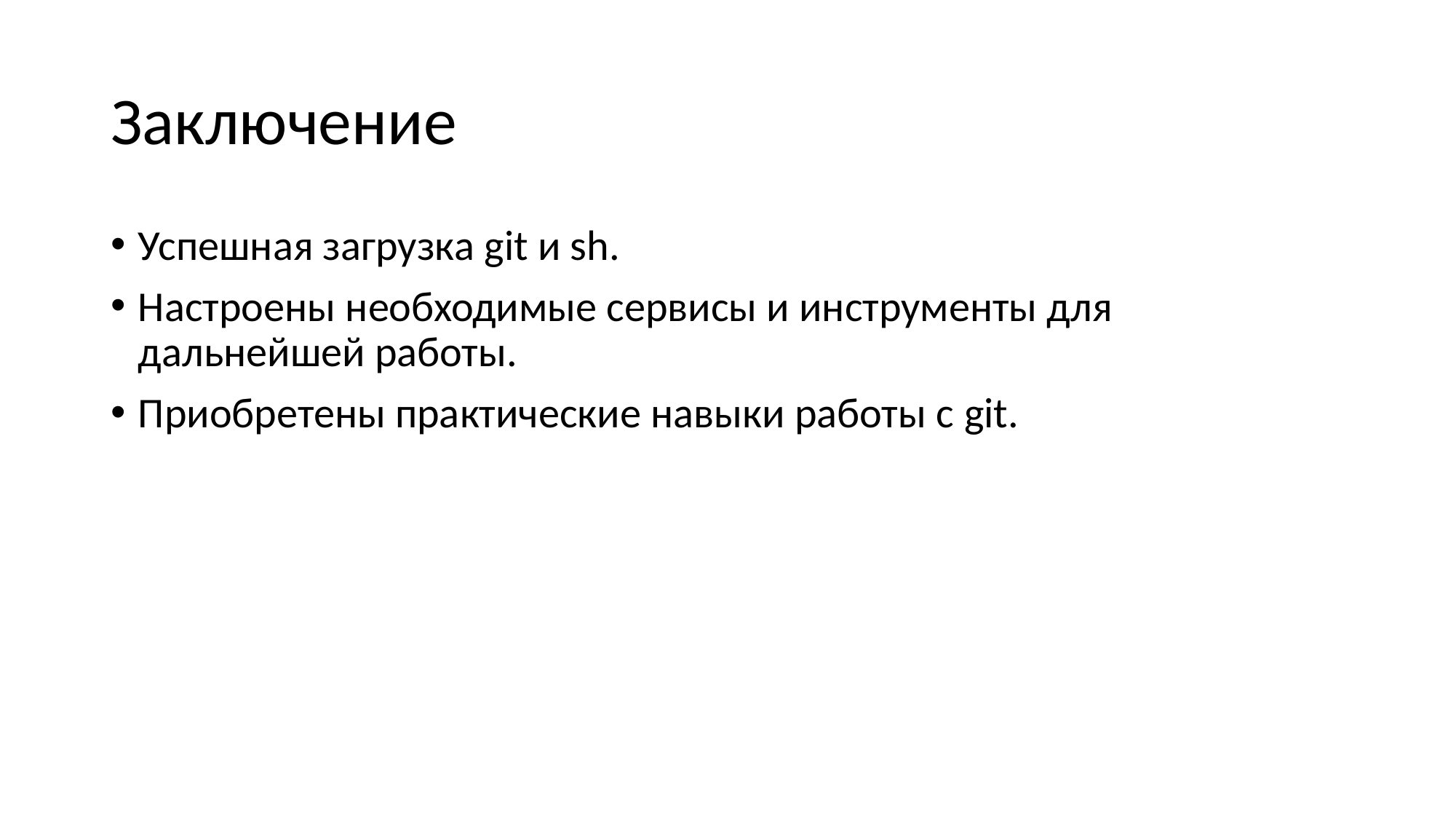

# Заключение
Успешная загрузка git и sh.
Настроены необходимые сервисы и инструменты для дальнейшей работы.
Приобретены практические навыки работы с git.